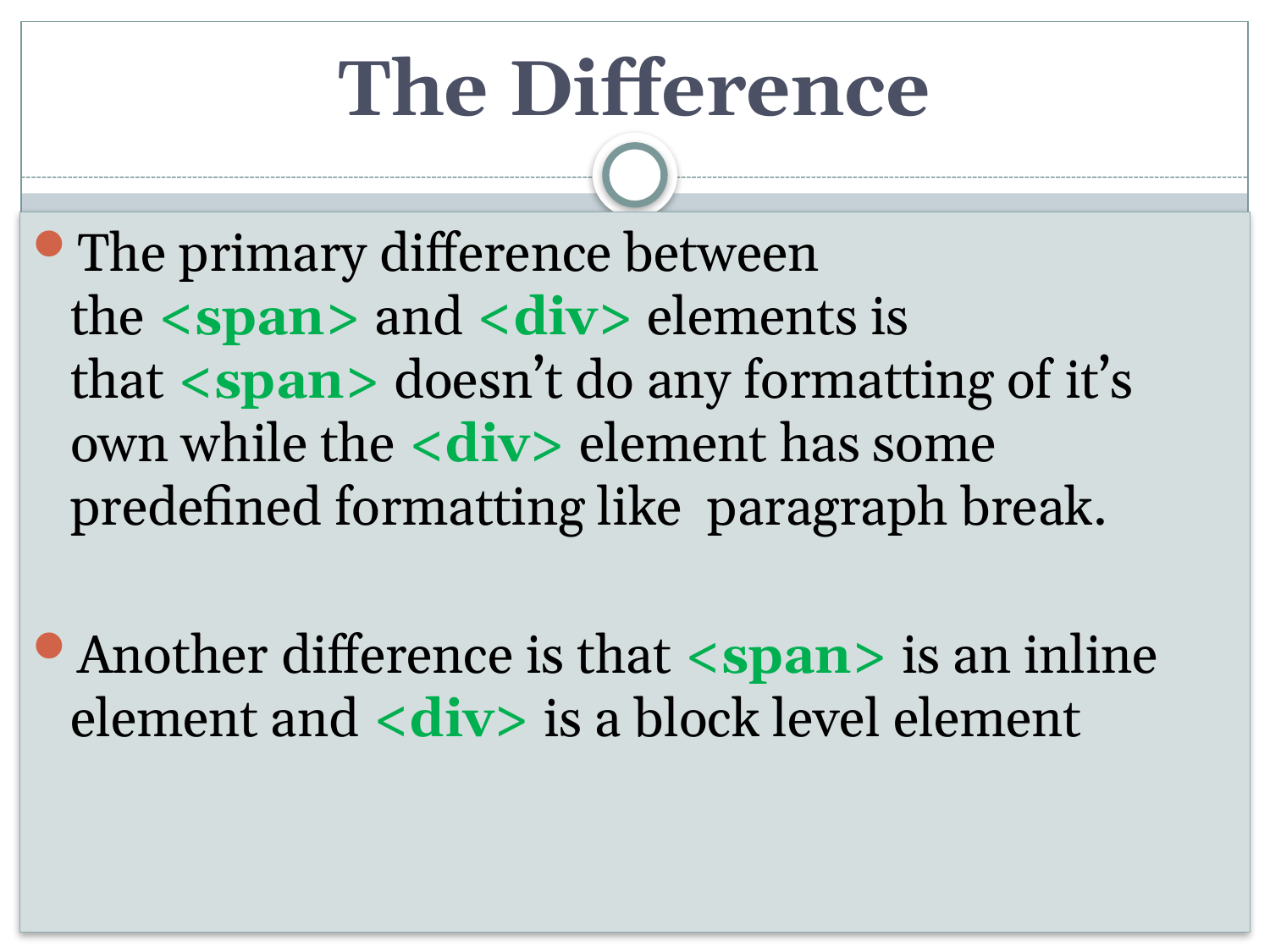

# The Difference
The primary difference between the <span> and <div> elements is that <span> doesn’t do any formatting of it’s own while the <div> element has some predefined formatting like  paragraph break.

Another difference is that <span> is an inline element and <div> is a block level element